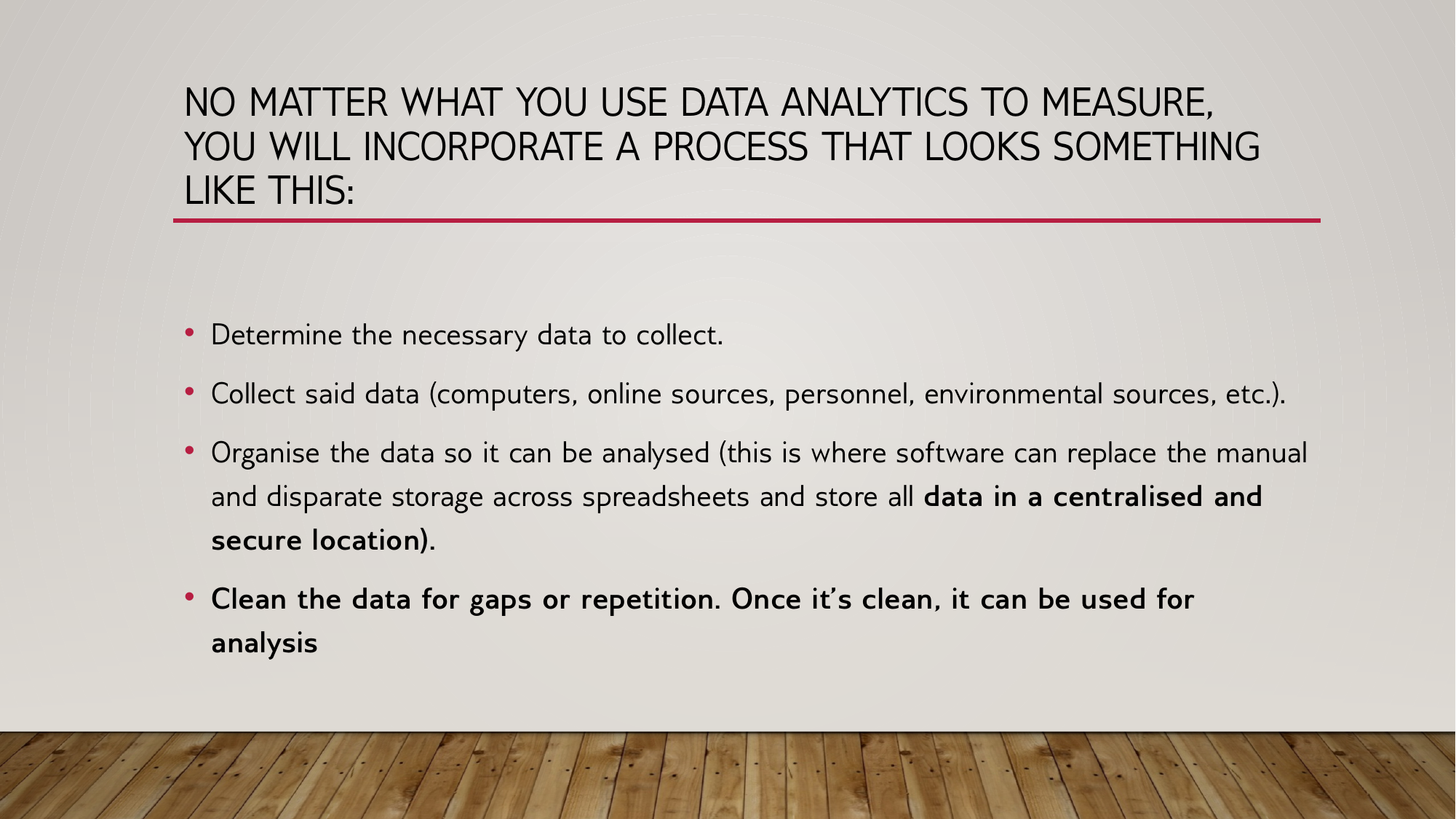

# No matter what you use data analytics to measure, you will incorporate a process that looks something like this:
Determine the necessary data to collect.
Collect said data (computers, online sources, personnel, environmental sources, etc.).
Organise the data so it can be analysed (this is where software can replace the manual and disparate storage across spreadsheets and store all data in a centralised and secure location).
Clean the data for gaps or repetition. Once it’s clean, it can be used for analysis